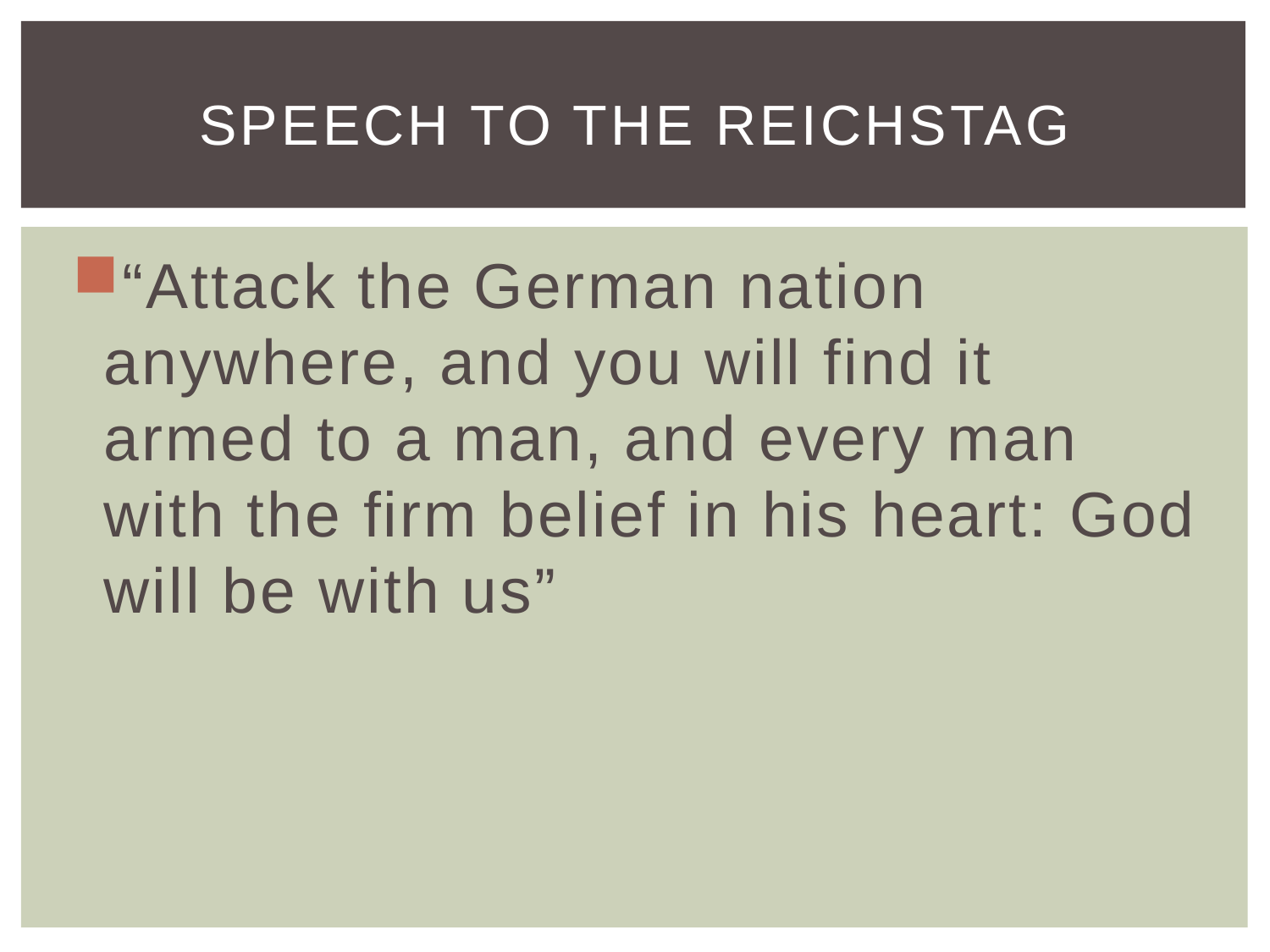

# Speech to the reichstag
“Attack the German nation anywhere, and you will find it armed to a man, and every man with the firm belief in his heart: God will be with us”